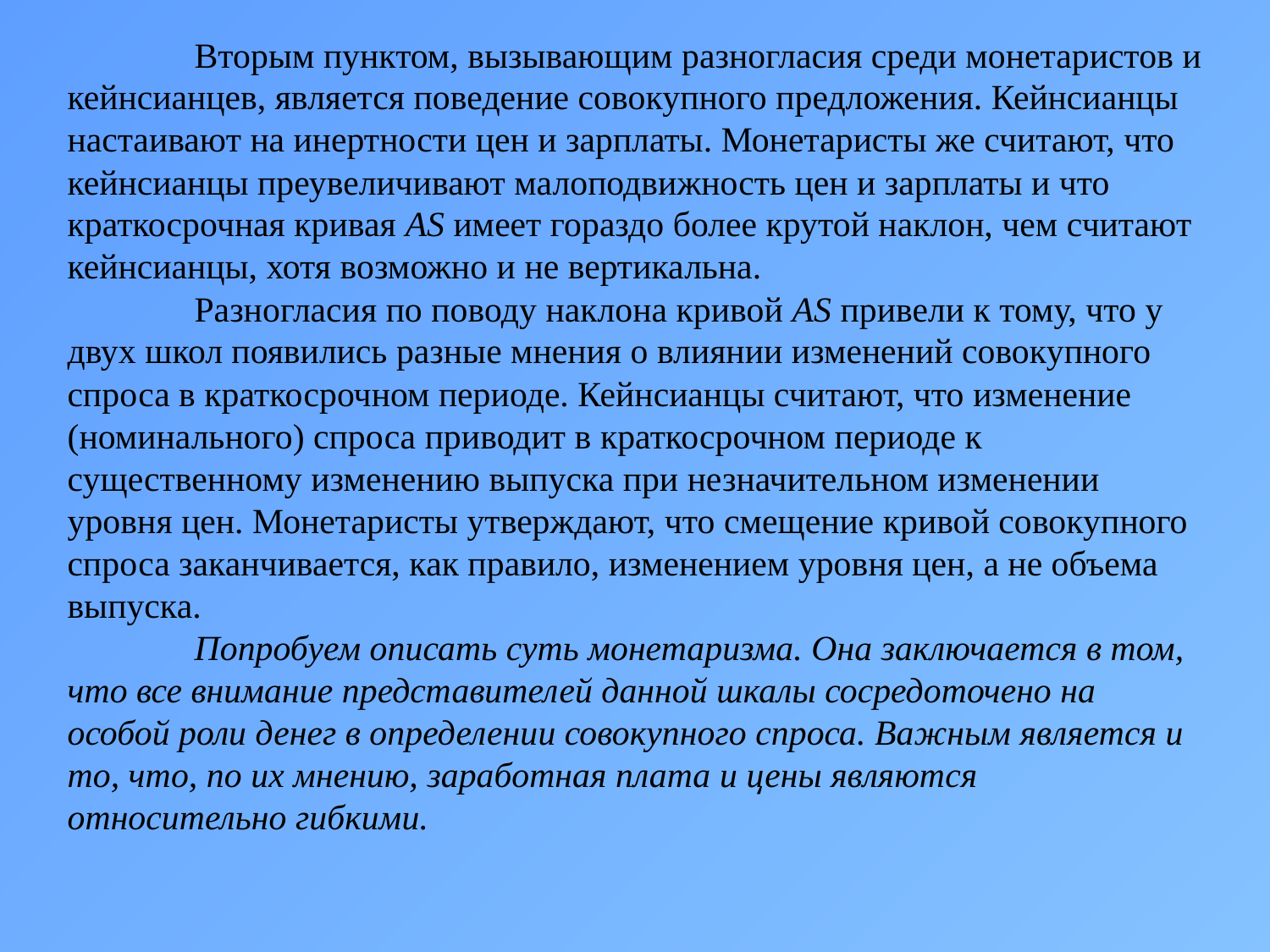

Вторым пунктом, вызывающим разногласия среди монетаристов и кейнсианцев, является поведение совокупного предложения. Кейнсианцы настаивают на инертности цен и зарплаты. Монетаристы же считают, что кейнсианцы преувеличивают малоподвижность цен и зарплаты и что краткосрочная кривая AS имеет гораздо более крутой наклон, чем считают кейнсианцы, хотя возможно и не вертикальна.
	Разногласия по поводу наклона кривой AS привели к тому, что у двух школ появились разные мнения о влиянии изменений совокупного спроса в краткосрочном периоде. Кейнсианцы считают, что изменение (номинального) спроса приводит в краткосрочном периоде к существенному изменению выпуска при незначительном изменении уровня цен. Монетаристы утверждают, что смещение кривой совокупного спроса заканчивается, как правило, изменением уровня цен, а не объема выпуска.
	Попробуем описать суть монетаризма. Она заключается в том, что все внимание представителей данной шкалы сосредоточено на особой роли денег в определении совокупного спроса. Важным является и то, что, по их мнению, заработная плата и цены являются относительно гибкими.